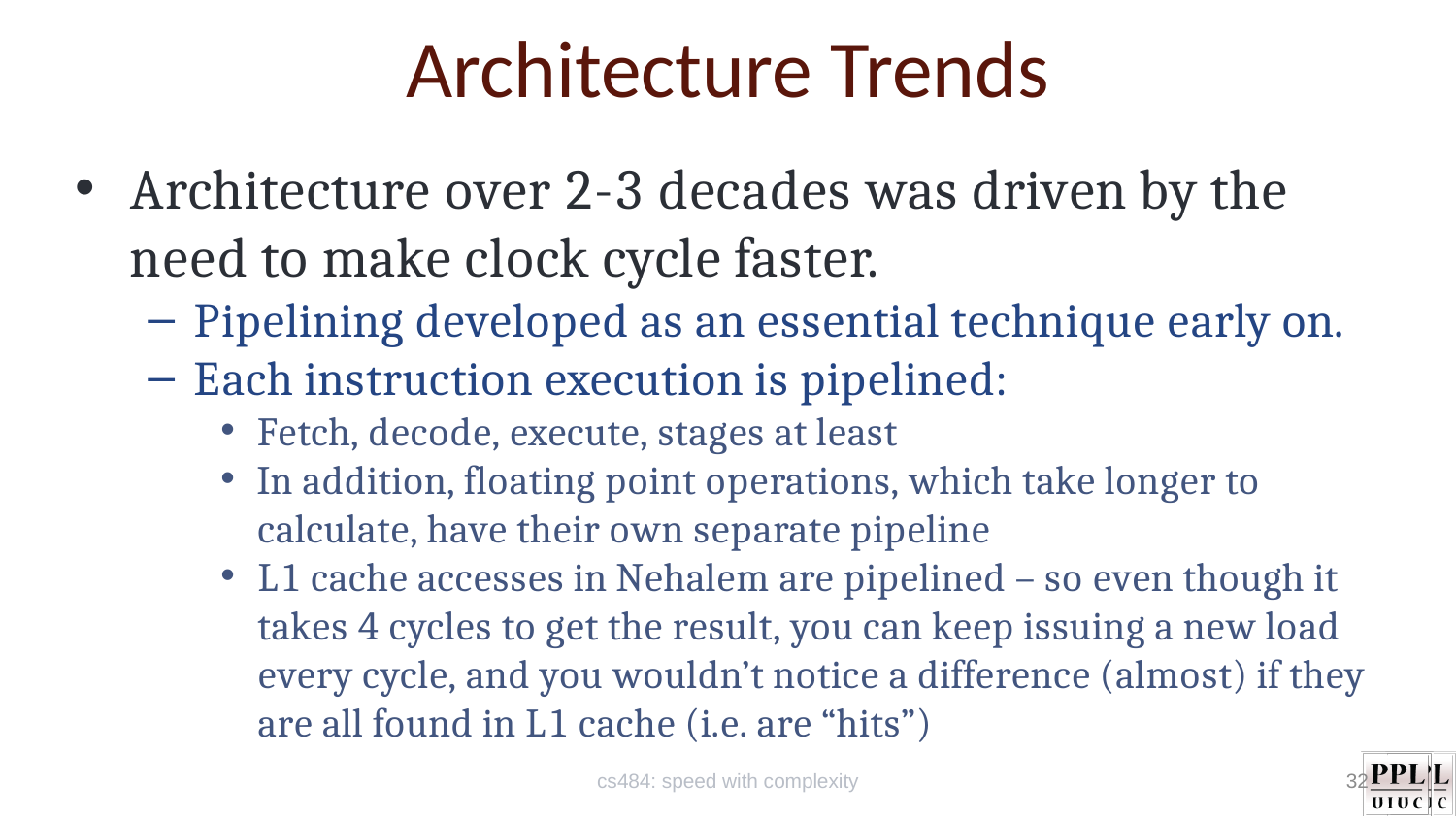

Architecture Trends
Architecture over 2-3 decades was driven by the need to make clock cycle faster.
Pipelining developed as an essential technique early on.
Each instruction execution is pipelined:
Fetch, decode, execute, stages at least
In addition, floating point operations, which take longer to calculate, have their own separate pipeline
L1 cache accesses in Nehalem are pipelined – so even though it takes 4 cycles to get the result, you can keep issuing a new load every cycle, and you wouldn’t notice a difference (almost) if they are all found in L1 cache (i.e. are “hits”)

cs484: speed with complexity
32